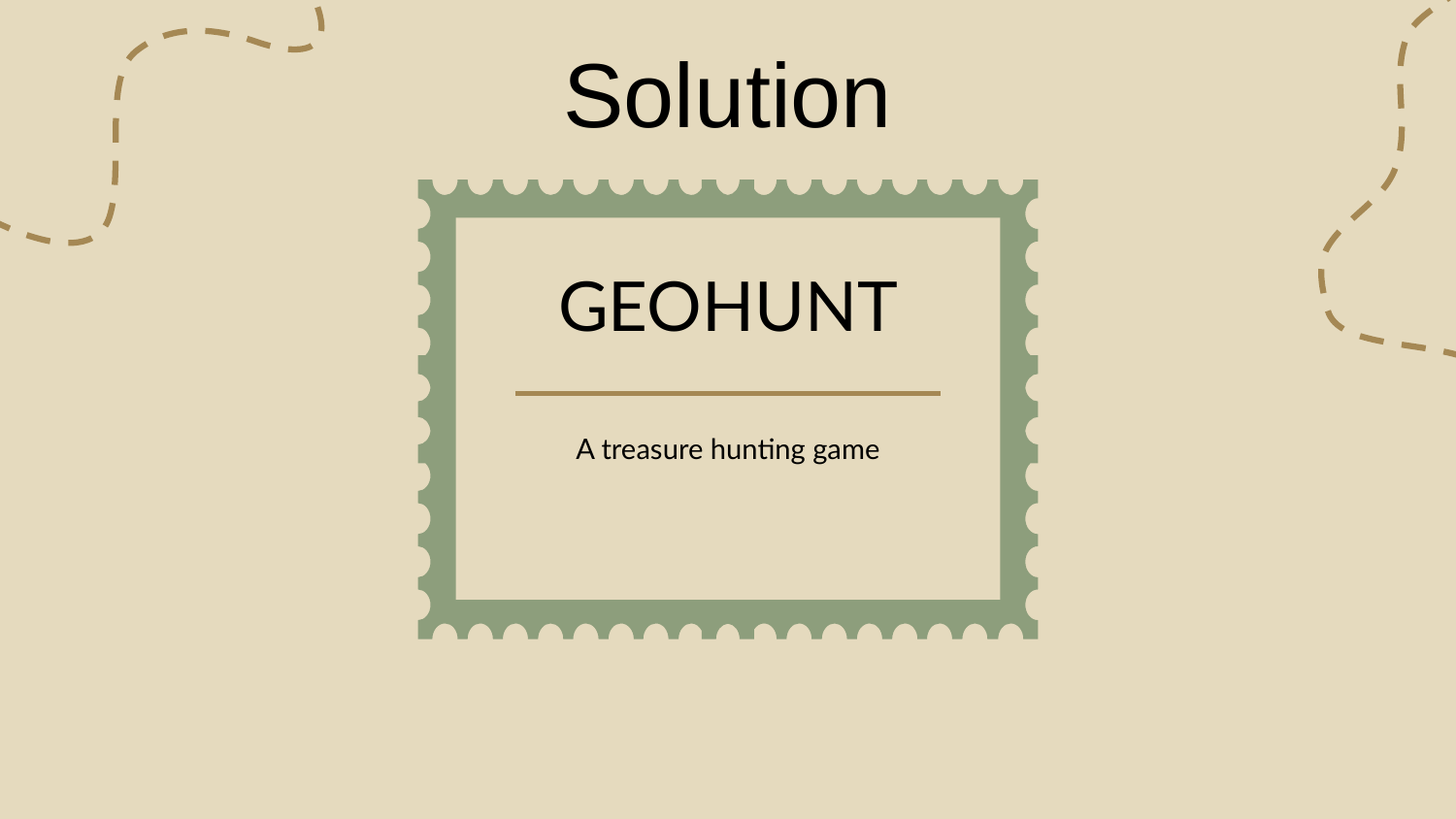

Solution

# GEOHUNT
A treasure hunting game